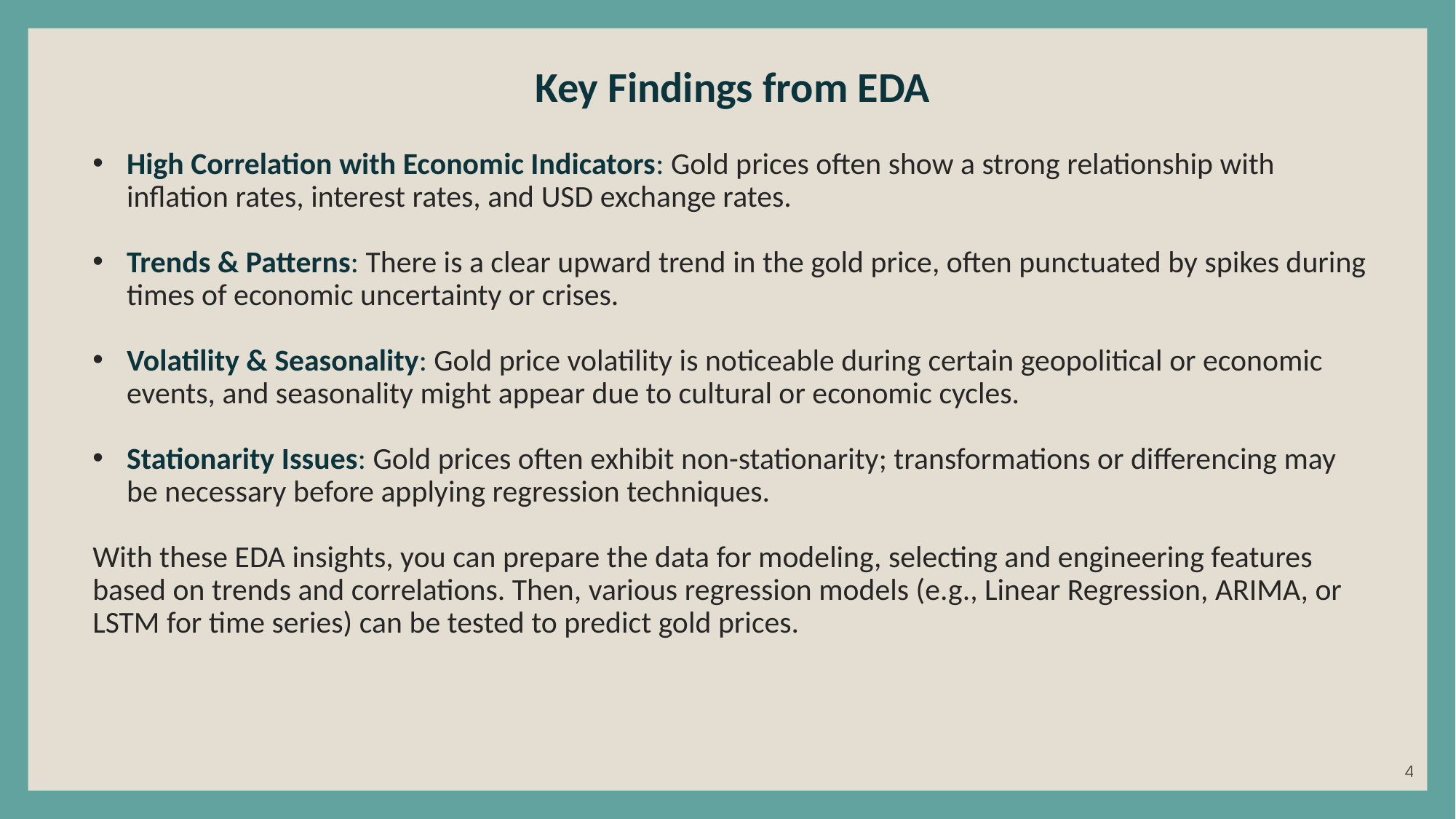

# Key Findings from EDA
High Correlation with Economic Indicators: Gold prices often show a strong relationship with inflation rates, interest rates, and USD exchange rates.
Trends & Patterns: There is a clear upward trend in the gold price, often punctuated by spikes during times of economic uncertainty or crises.
Volatility & Seasonality: Gold price volatility is noticeable during certain geopolitical or economic events, and seasonality might appear due to cultural or economic cycles.
Stationarity Issues: Gold prices often exhibit non-stationarity; transformations or differencing may be necessary before applying regression techniques.
With these EDA insights, you can prepare the data for modeling, selecting and engineering features based on trends and correlations. Then, various regression models (e.g., Linear Regression, ARIMA, or LSTM for time series) can be tested to predict gold prices.

4